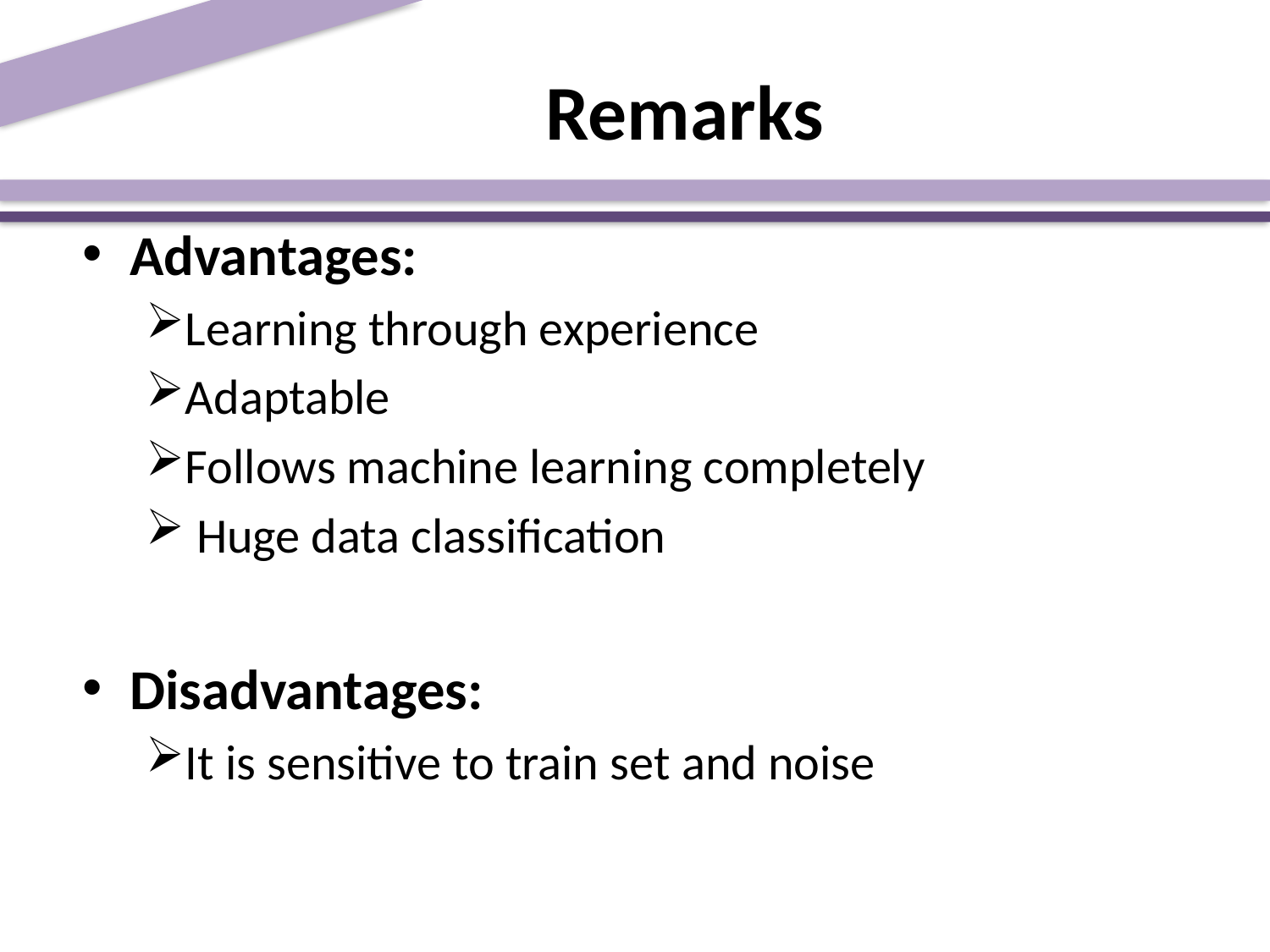

# Remarks

Advantages:
Learning through experience
Adaptable
Follows machine learning completely
 Huge data classification

Disadvantages:
It is sensitive to train set and noise